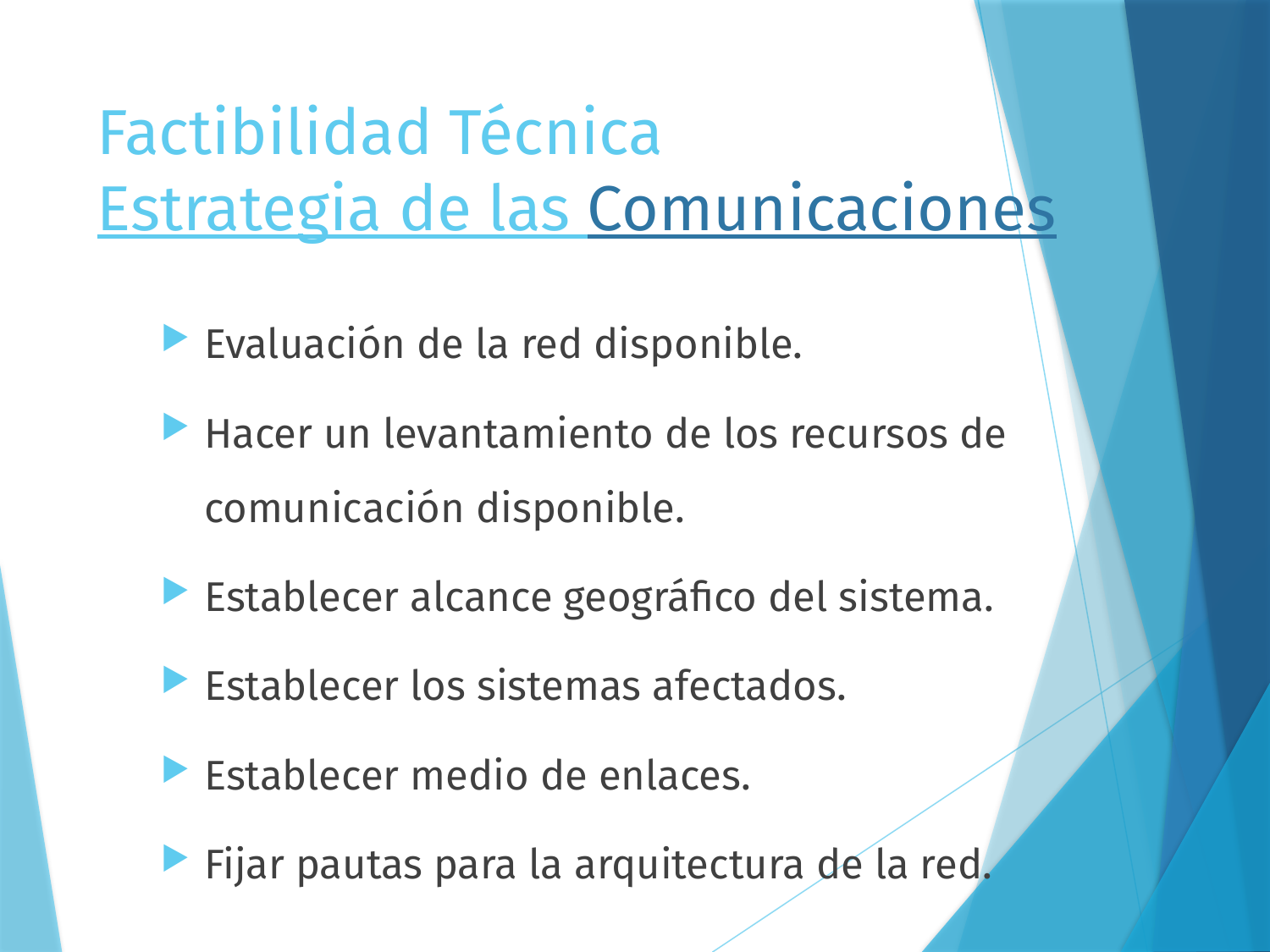

# Factibilidad Técnica Estrategia de las Comunicaciones
Evaluación de la red disponible.
Hacer un levantamiento de los recursos de comunicación disponible.
Establecer alcance geográfico del sistema.
Establecer los sistemas afectados.
Establecer medio de enlaces.
Fijar pautas para la arquitectura de la red.